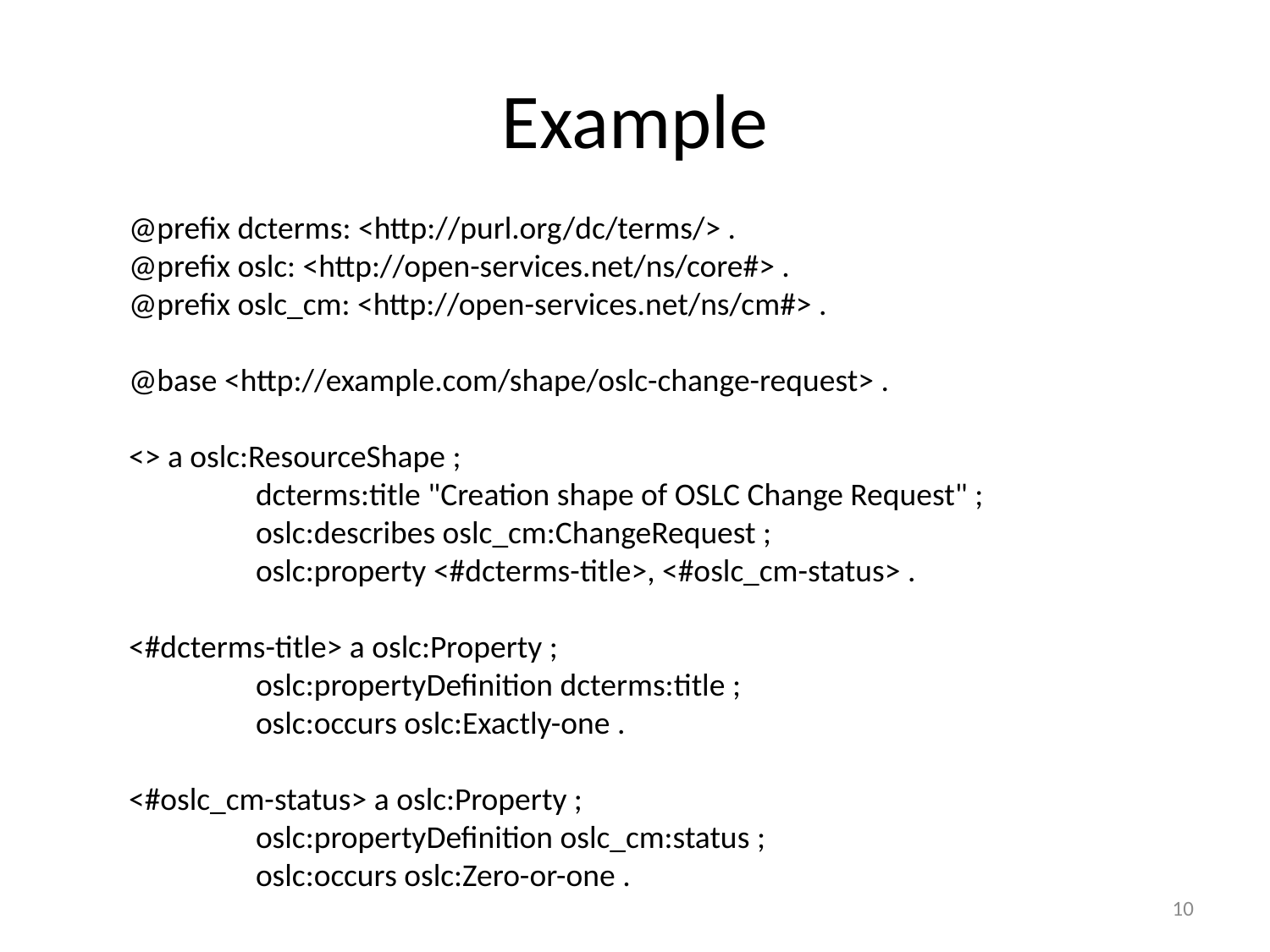

# Example
@prefix dcterms: <http://purl.org/dc/terms/> .
@prefix oslc: <http://open-services.net/ns/core#> .
@prefix oslc_cm: <http://open-services.net/ns/cm#> .

@base <http://example.com/shape/oslc-change-request> .

<> a oslc:ResourceShape ;
	dcterms:title "Creation shape of OSLC Change Request" ;
	oslc:describes oslc_cm:ChangeRequest ;
	oslc:property <#dcterms-title>, <#oslc_cm-status> .

<#dcterms-title> a oslc:Property ;
	oslc:propertyDefinition dcterms:title ;
	oslc:occurs oslc:Exactly-one .

<#oslc_cm-status> a oslc:Property ;
	oslc:propertyDefinition oslc_cm:status ;
	oslc:occurs oslc:Zero-or-one .
10